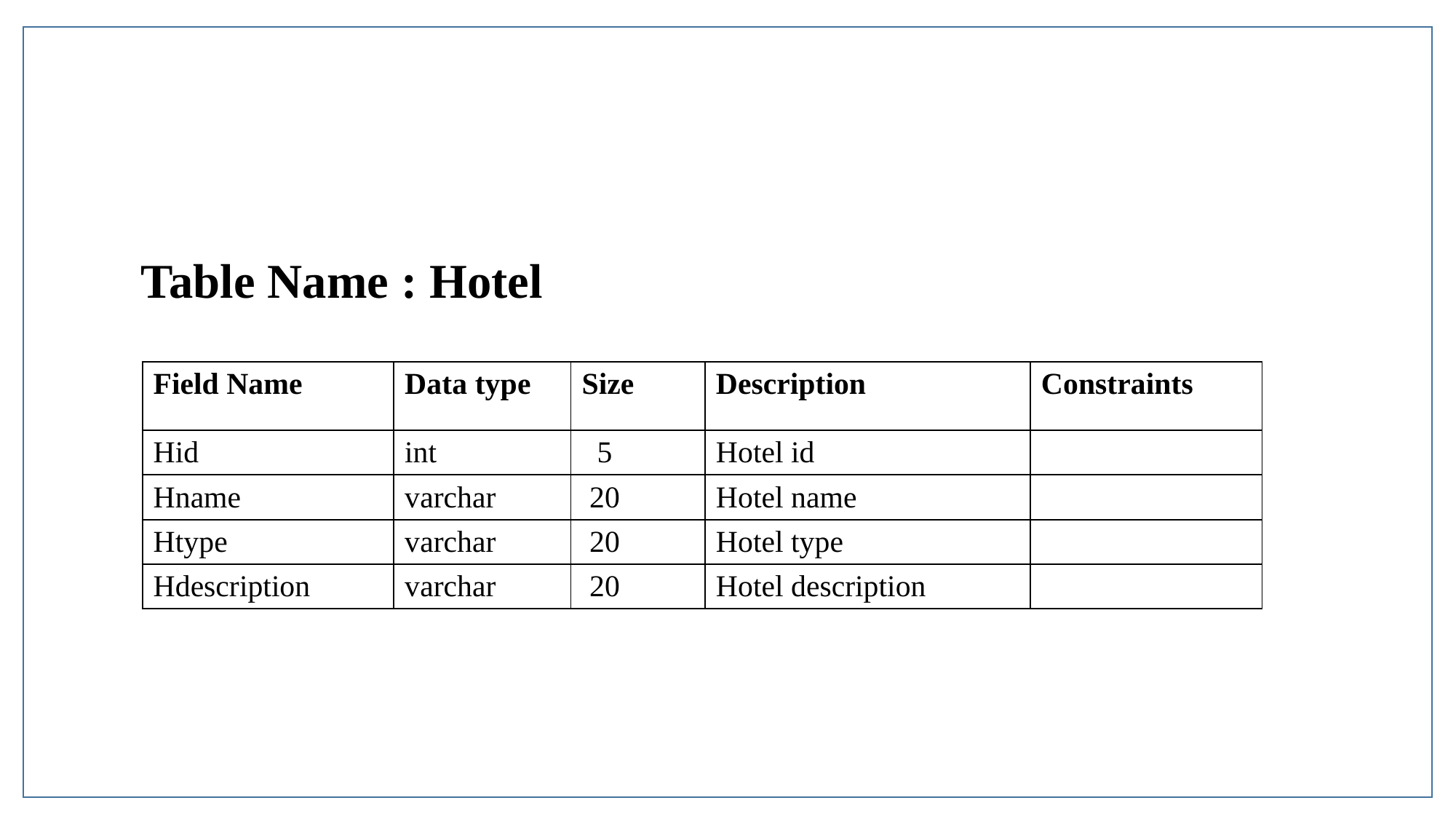

# Table Name : Hotel
| Field Name | Data type | Size | Description | Constraints |
| --- | --- | --- | --- | --- |
| Hid | int | 5 | Hotel id |  |
| Hname | varchar | 20 | Hotel name |  |
| Htype | varchar | 20 | Hotel type |  |
| Hdescription | varchar | 20 | Hotel description |  |